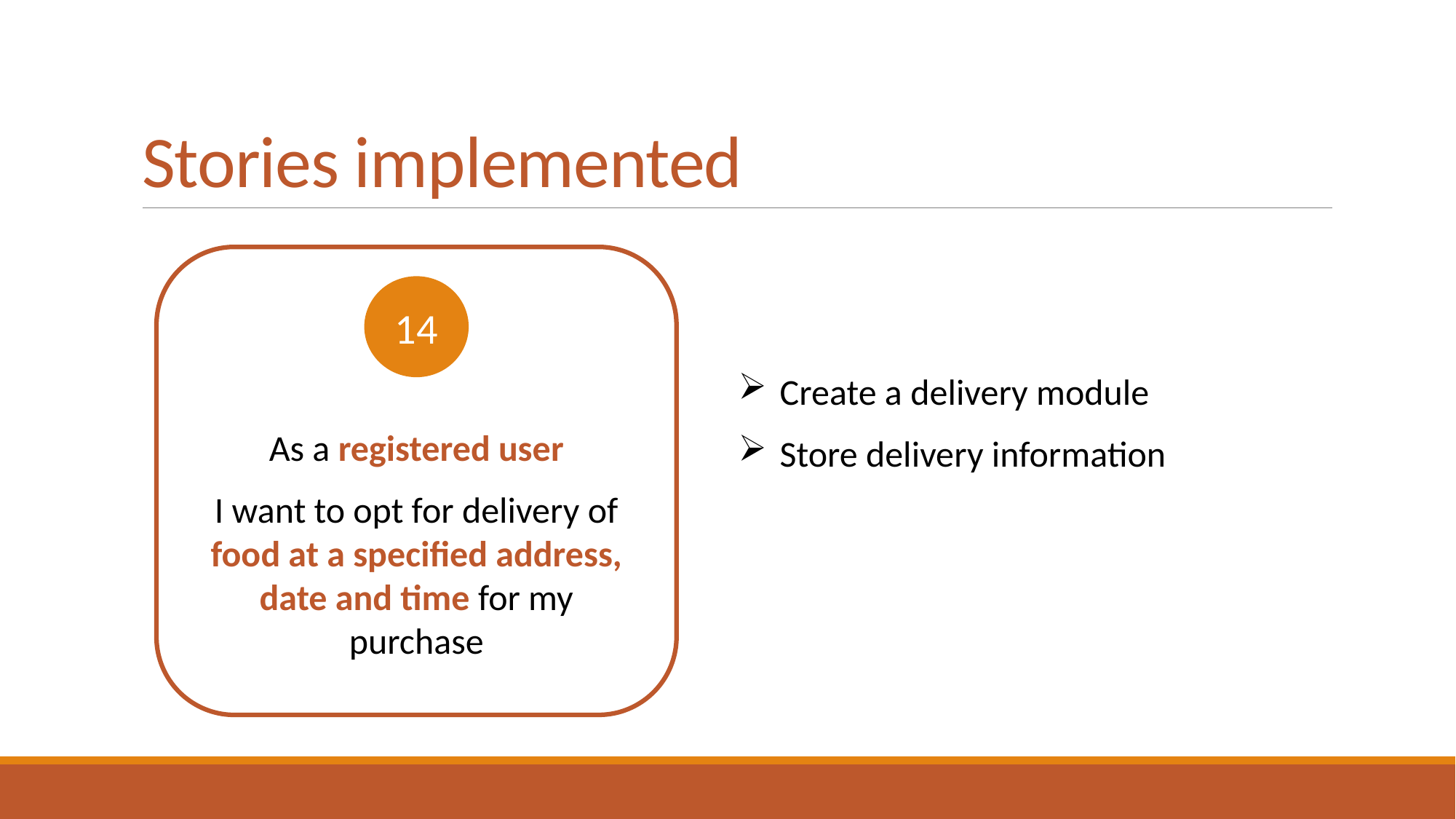

# Stories implemented

As a registered user
I want to opt for delivery of food at a specified address, date and time for my purchase

14
Create a delivery module
Store delivery information